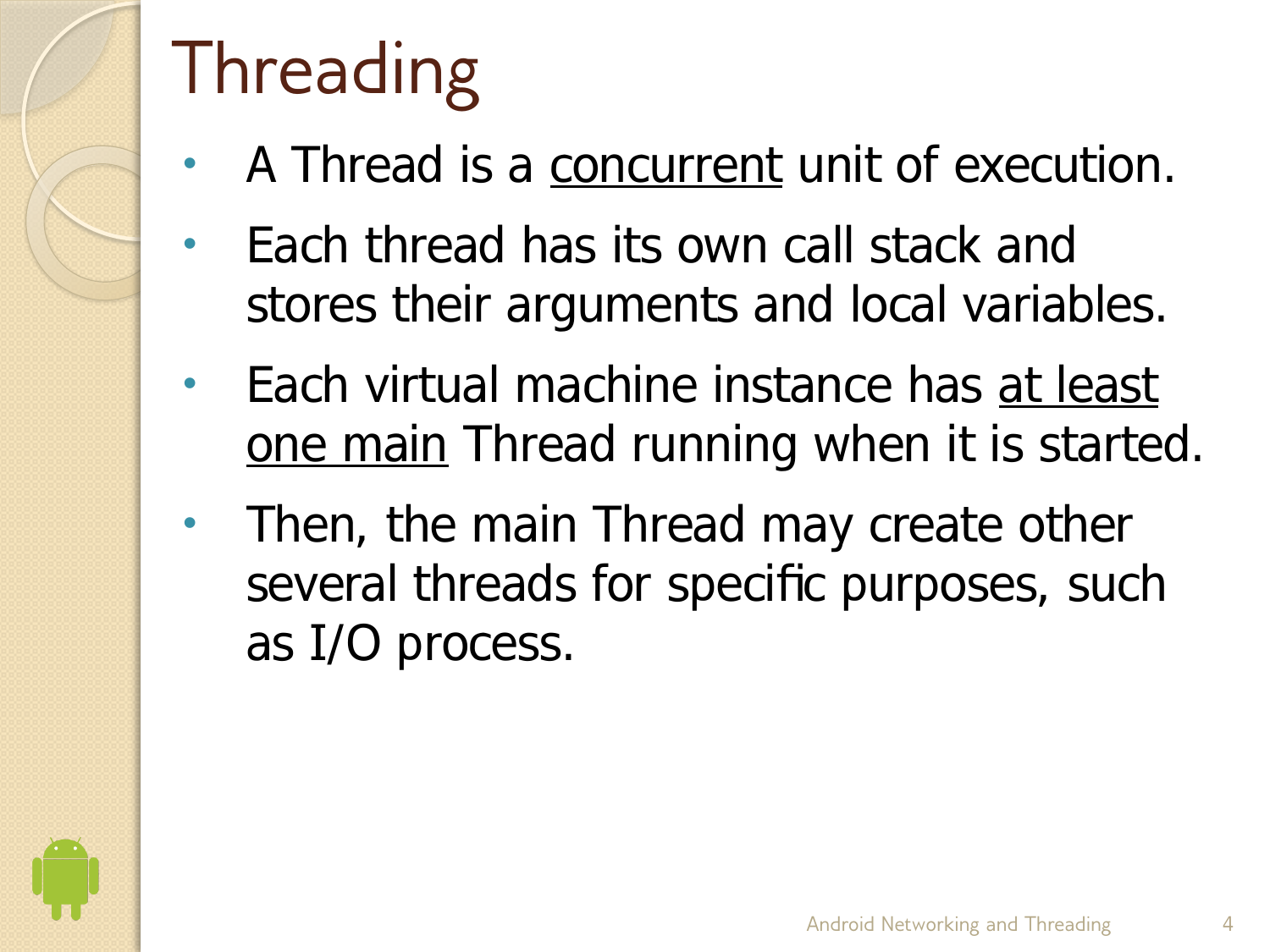

# Threading
A Thread is a concurrent unit of execution.
Each thread has its own call stack and stores their arguments and local variables.
Each virtual machine instance has at least one main Thread running when it is started.
Then, the main Thread may create other several threads for specific purposes, such as I/O process.

Android Networking and Threading
4